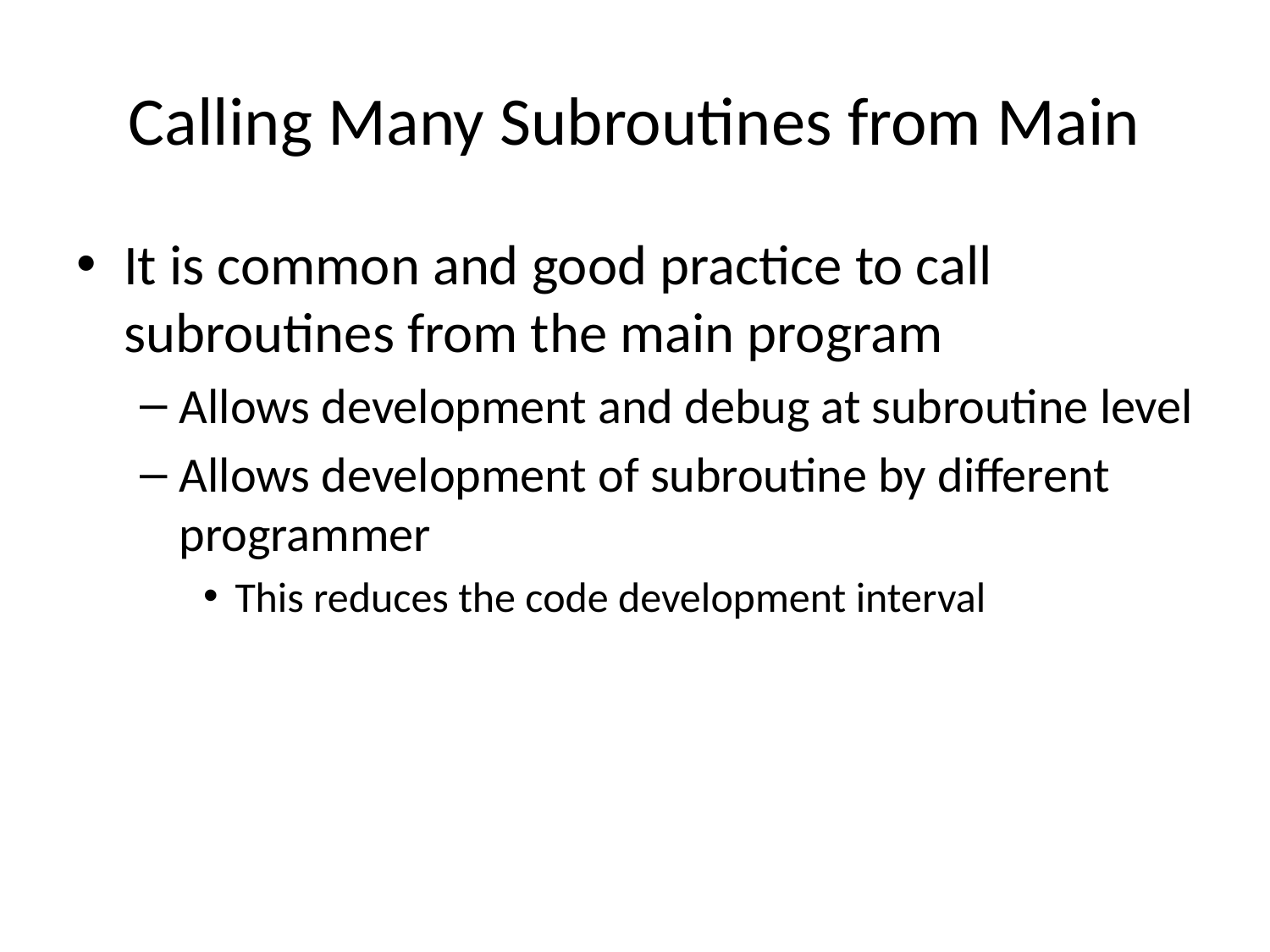

# Calling Many Subroutines from Main
It is common and good practice to call subroutines from the main program
Allows development and debug at subroutine level
Allows development of subroutine by different programmer
This reduces the code development interval